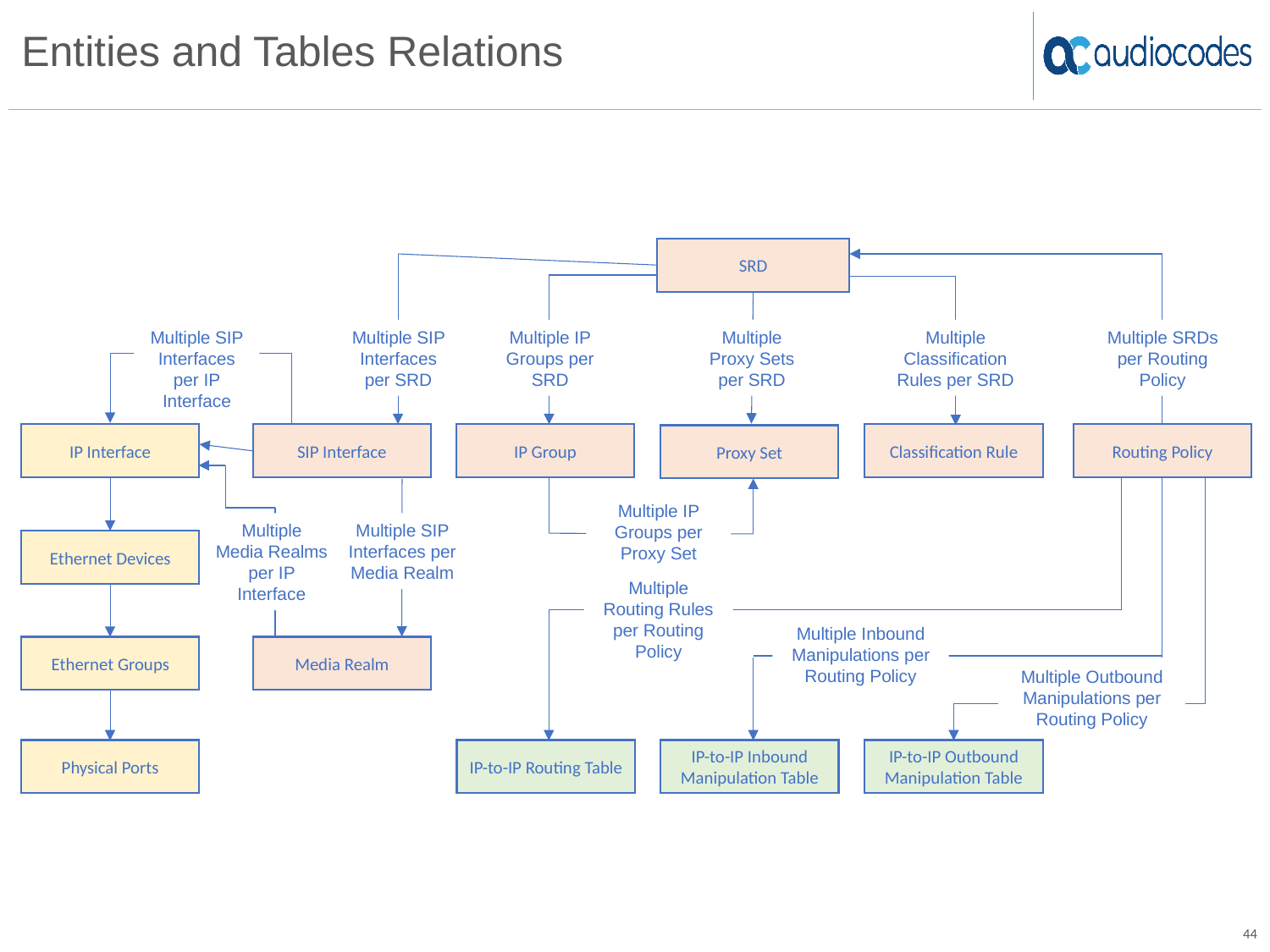

# Entities and Tables Relations
SRD
Multiple SIP Interfaces per SRD
Multiple IP Groups per SRD
Multiple Proxy Sets per SRD
Multiple Classification Rules per SRD
Multiple SRDs per Routing Policy
Multiple SIP Interfaces per IP Interface
IP Interface
SIP Interface
IP Group
Classification Rule
Routing Policy
Proxy Set
Multiple IP Groups per Proxy Set
Multiple Media Realms per IP Interface
Multiple SIP Interfaces per Media Realm
Ethernet Devices
Multiple Routing Rules per Routing Policy
Multiple Inbound Manipulations per Routing Policy
Ethernet Groups
Media Realm
Multiple Outbound Manipulations per Routing Policy
Physical Ports
IP-to-IP Routing Table
IP-to-IP Inbound Manipulation Table
IP-to-IP Outbound Manipulation Table